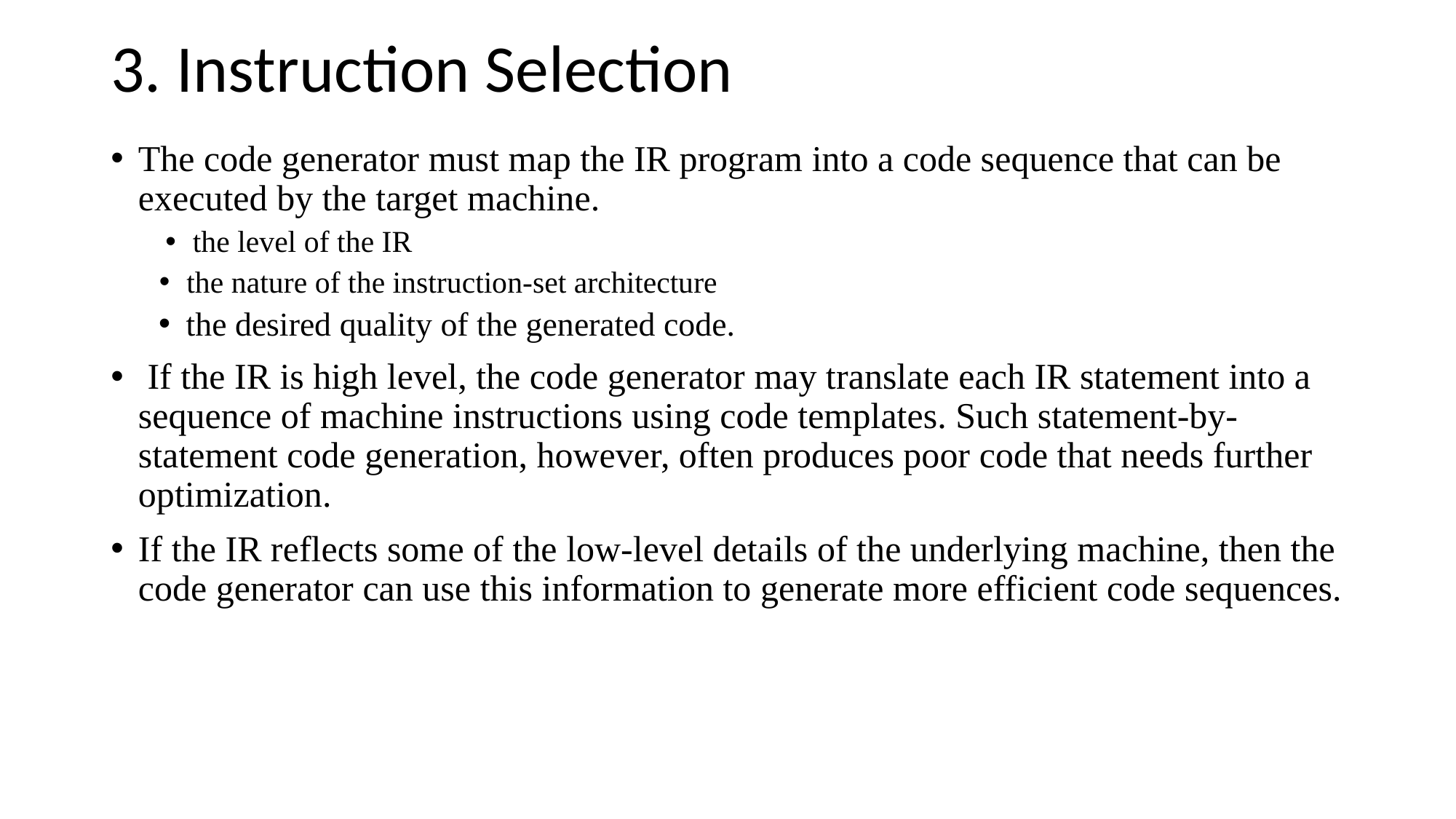

# 3. Instruction Selection
The code generator must map the IR program into a code sequence that can be executed by the target machine.
the level of the IR
the nature of the instruction-set architecture
the desired quality of the generated code.
 If the IR is high level, the code generator may translate each IR statement into a sequence of machine instructions using code templates. Such statement-by-statement code generation, however, often produces poor code that needs further optimization.
If the IR reflects some of the low-level details of the underlying machine, then the code generator can use this information to generate more efficient code sequences.